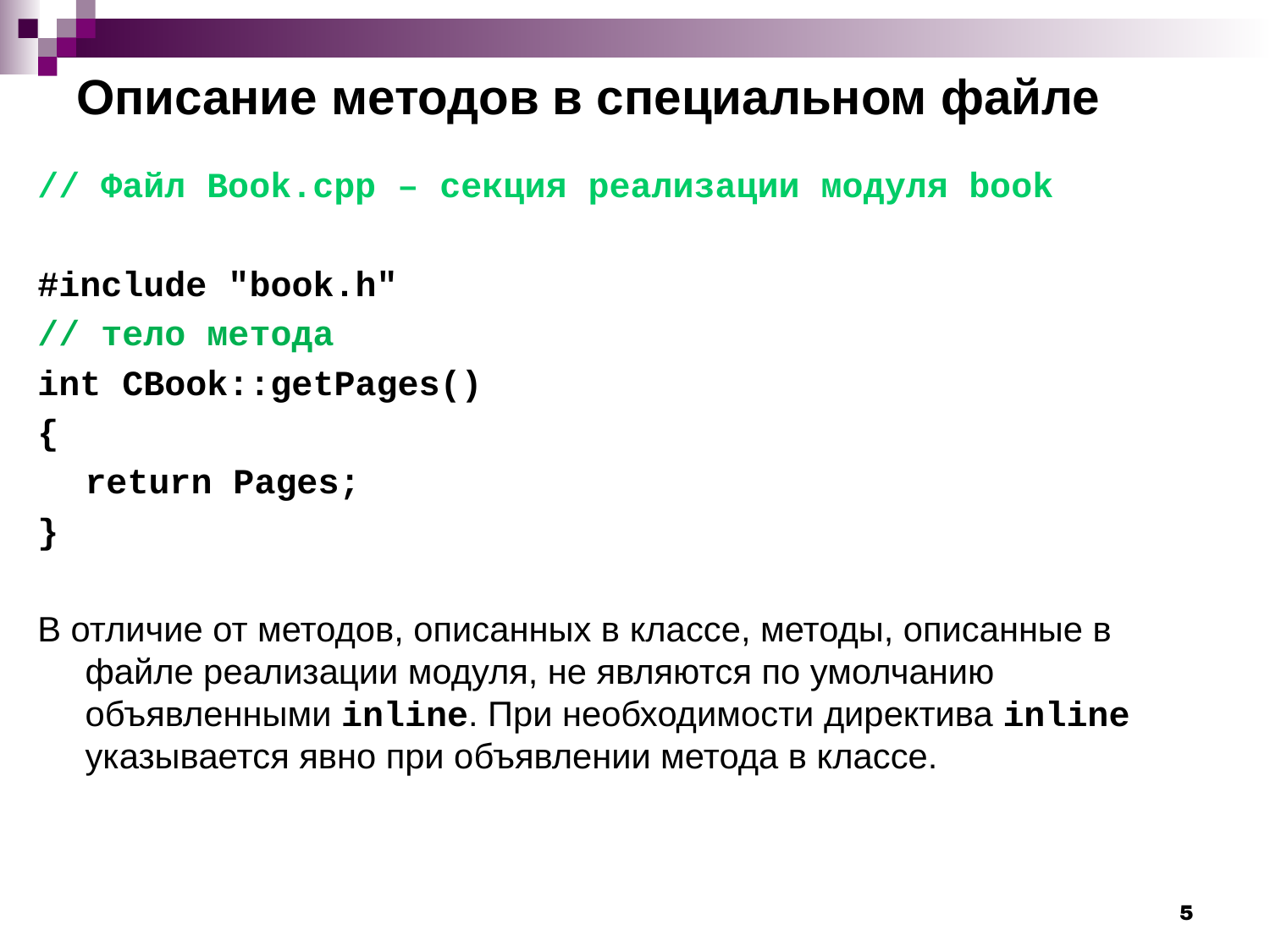

# Описание методов в специальном файле
// Файл Book.cpp – секция реализации модуля book

#include "book.h"
// тело метода
int СBook::getPages()
{
	return Pages;
}

В отличие от методов, описанных в классе, методы, описанные в файле реализации модуля, не являются по умолчанию объявленными inline. При необходимости директива inline указывается явно при объявлении метода в классе.
5